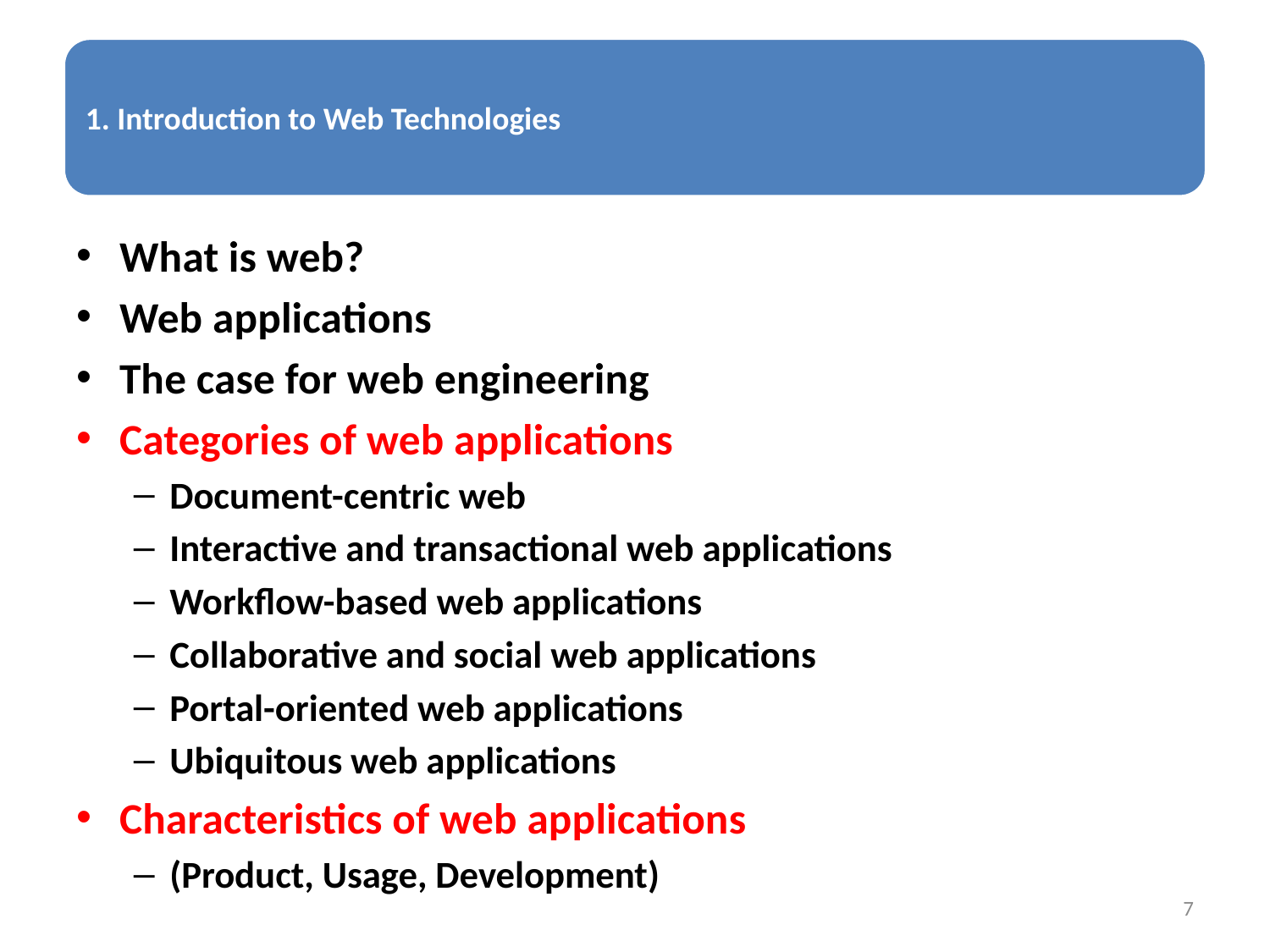

1. Introduction to Web Technologies
What is web?
Web applications
The case for web engineering
Categories of web applications
Document-centric web
Interactive and transactional web applications
Workflow-based web applications
Collaborative and social web applications
Portal-oriented web applications
Ubiquitous web applications
Characteristics of web applications
(Product, Usage, Development)

7